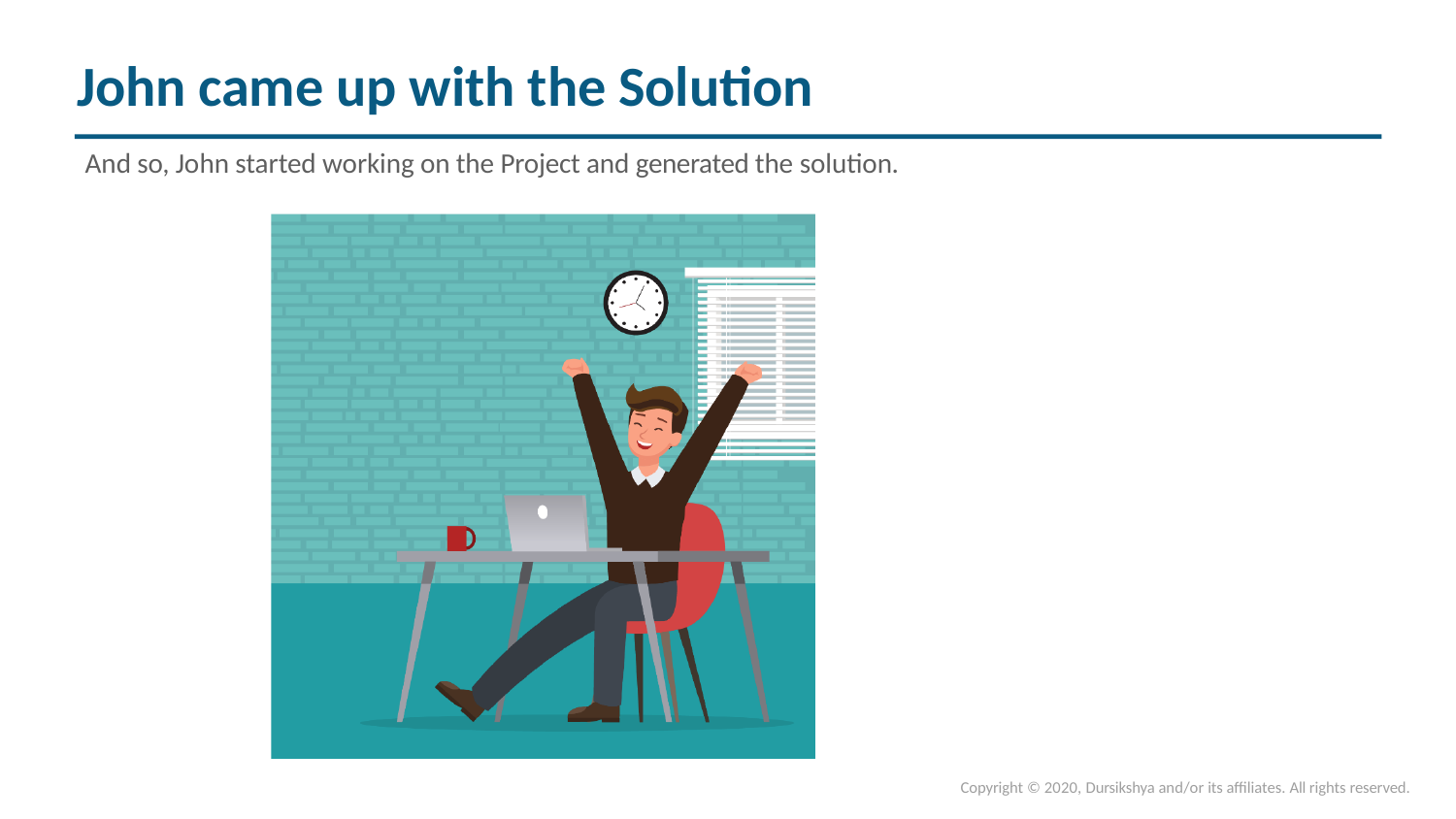

John came up with the Solution

And so, John started working on the Project and generated the solution.

Copyright © 2020, Dursikshya and/or its affiliates. All rights reserved.